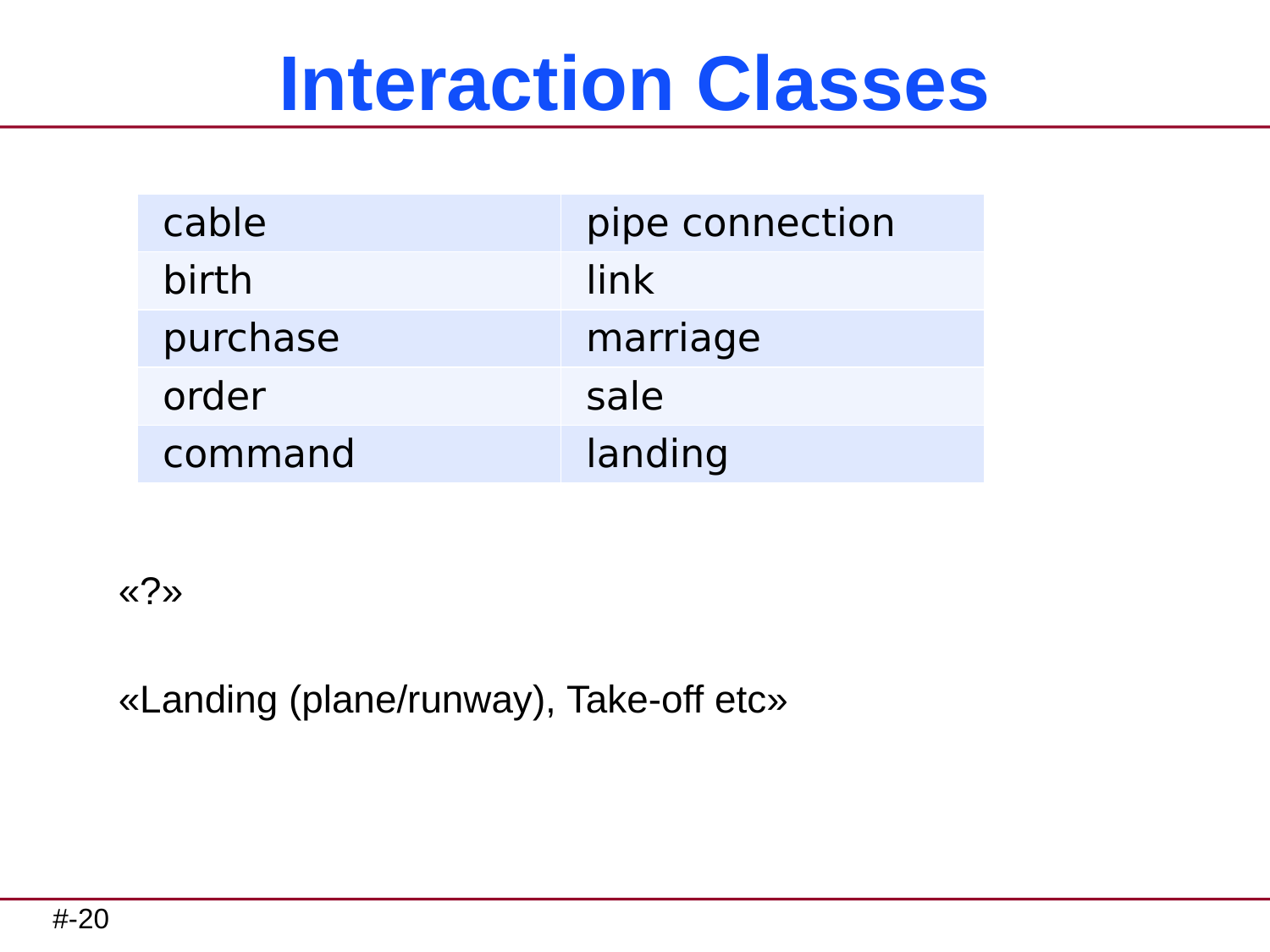

# Interaction Classes

«?»

«Landing (plane/runway), Take-off etc»
| cable | pipe connection |
| --- | --- |
| birth | link |
| purchase | marriage |
| order | sale |
| command | landing |